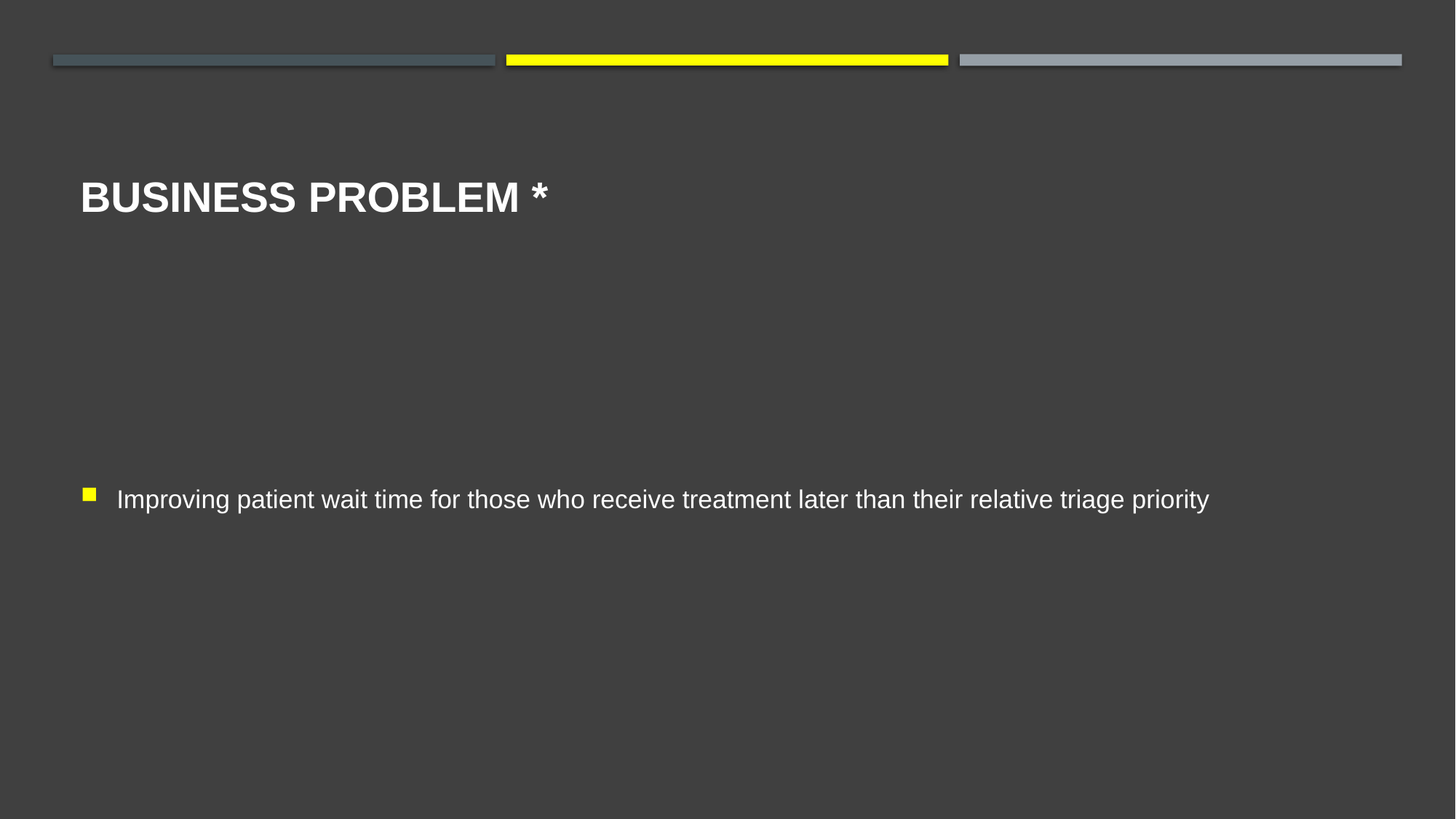

# BUSINESS PROBLEM *
Improving patient wait time for those who receive treatment later than their relative triage priority